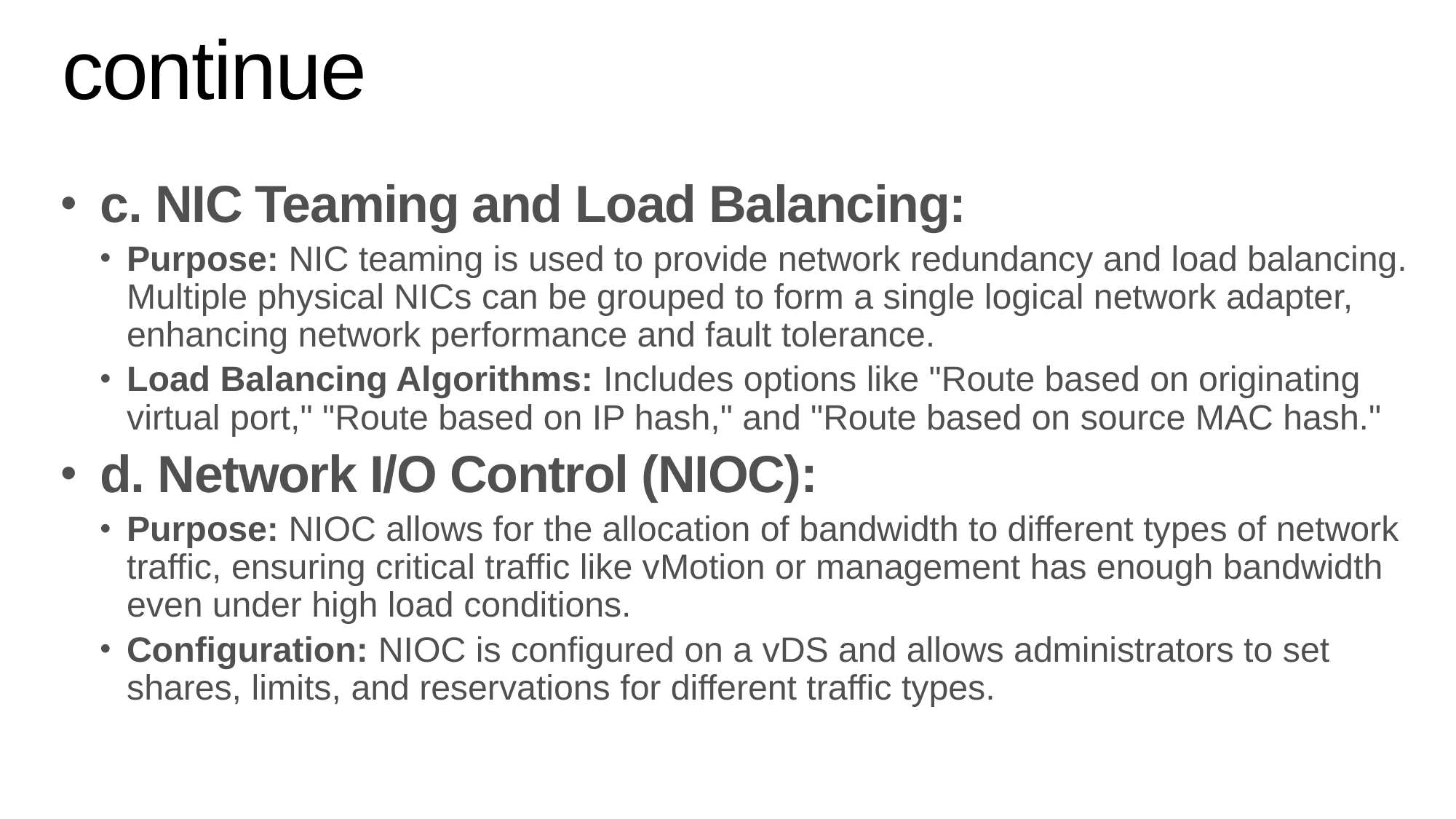

# continue

c. NIC Teaming and Load Balancing:
Purpose: NIC teaming is used to provide network redundancy and load balancing. Multiple physical NICs can be grouped to form a single logical network adapter, enhancing network performance and fault tolerance.
Load Balancing Algorithms: Includes options like "Route based on originating virtual port," "Route based on IP hash," and "Route based on source MAC hash."
d. Network I/O Control (NIOC):
Purpose: NIOC allows for the allocation of bandwidth to different types of network traffic, ensuring critical traffic like vMotion or management has enough bandwidth even under high load conditions.
Configuration: NIOC is configured on a vDS and allows administrators to set shares, limits, and reservations for different traffic types.